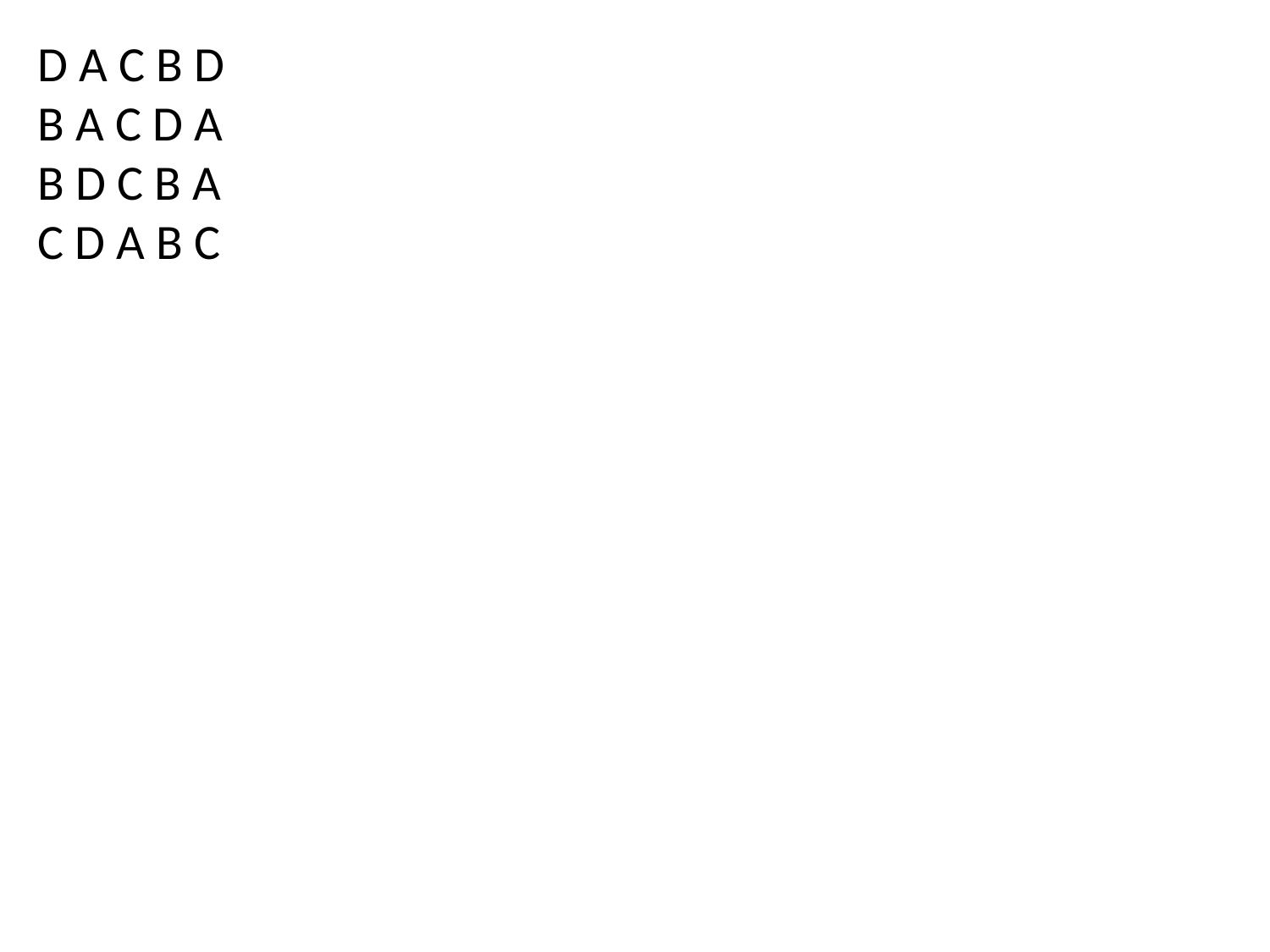

D A C B D
B A C D A
B D C B A
C D A B C